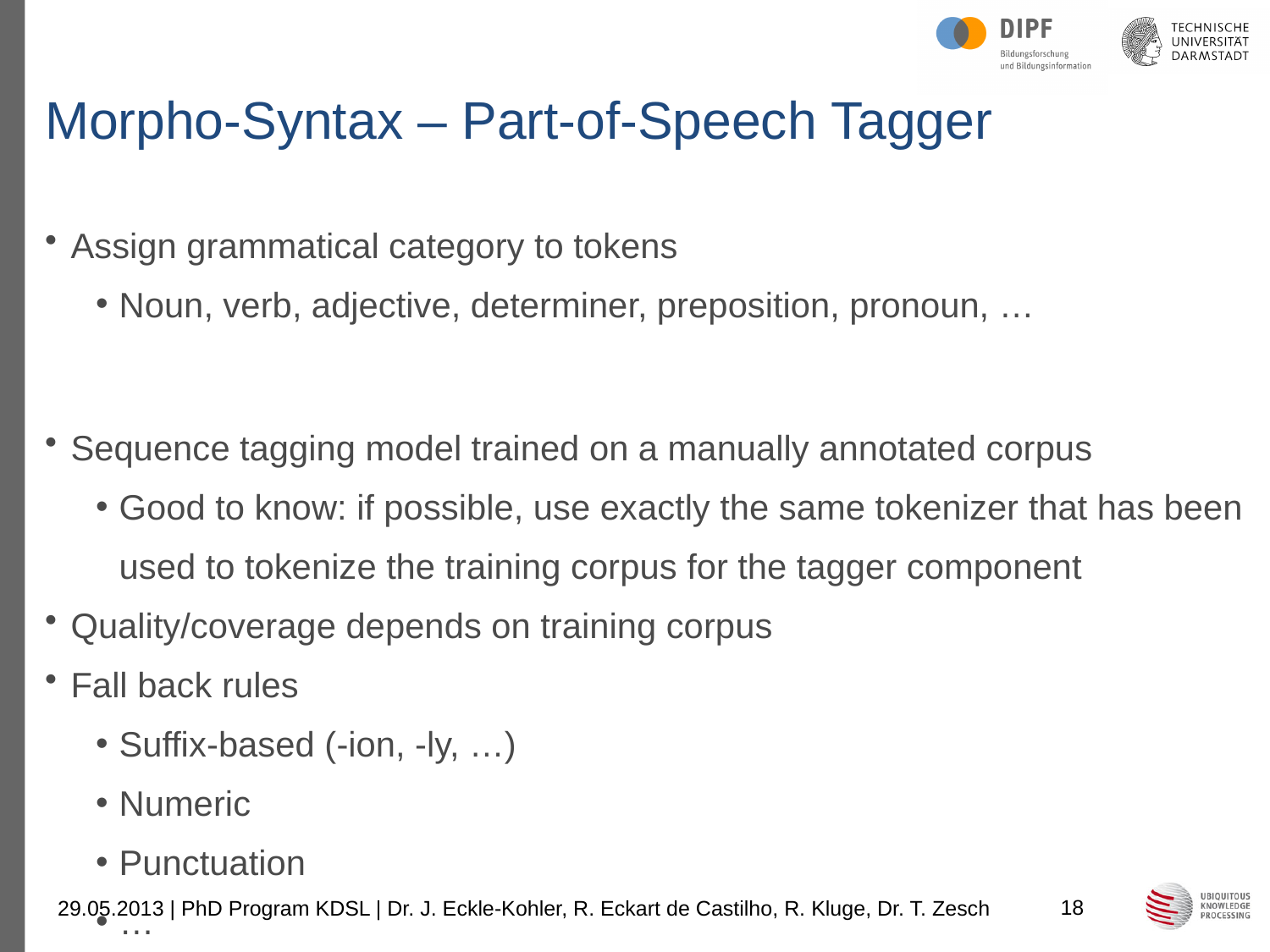

# Morpho-Syntax – Part-of-Speech Tagger
Assign grammatical category to tokens
Noun, verb, adjective, determiner, preposition, pronoun, …

Sequence tagging model trained on a manually annotated corpus
Good to know: if possible, use exactly the same tokenizer that has been used to tokenize the training corpus for the tagger component
Quality/coverage depends on training corpus
Fall back rules
Suffix-based (-ion, -ly, …)
Numeric
Punctuation
…

18
29.05.2013 | PhD Program KDSL | Dr. J. Eckle-Kohler, R. Eckart de Castilho, R. Kluge, Dr. T. Zesch